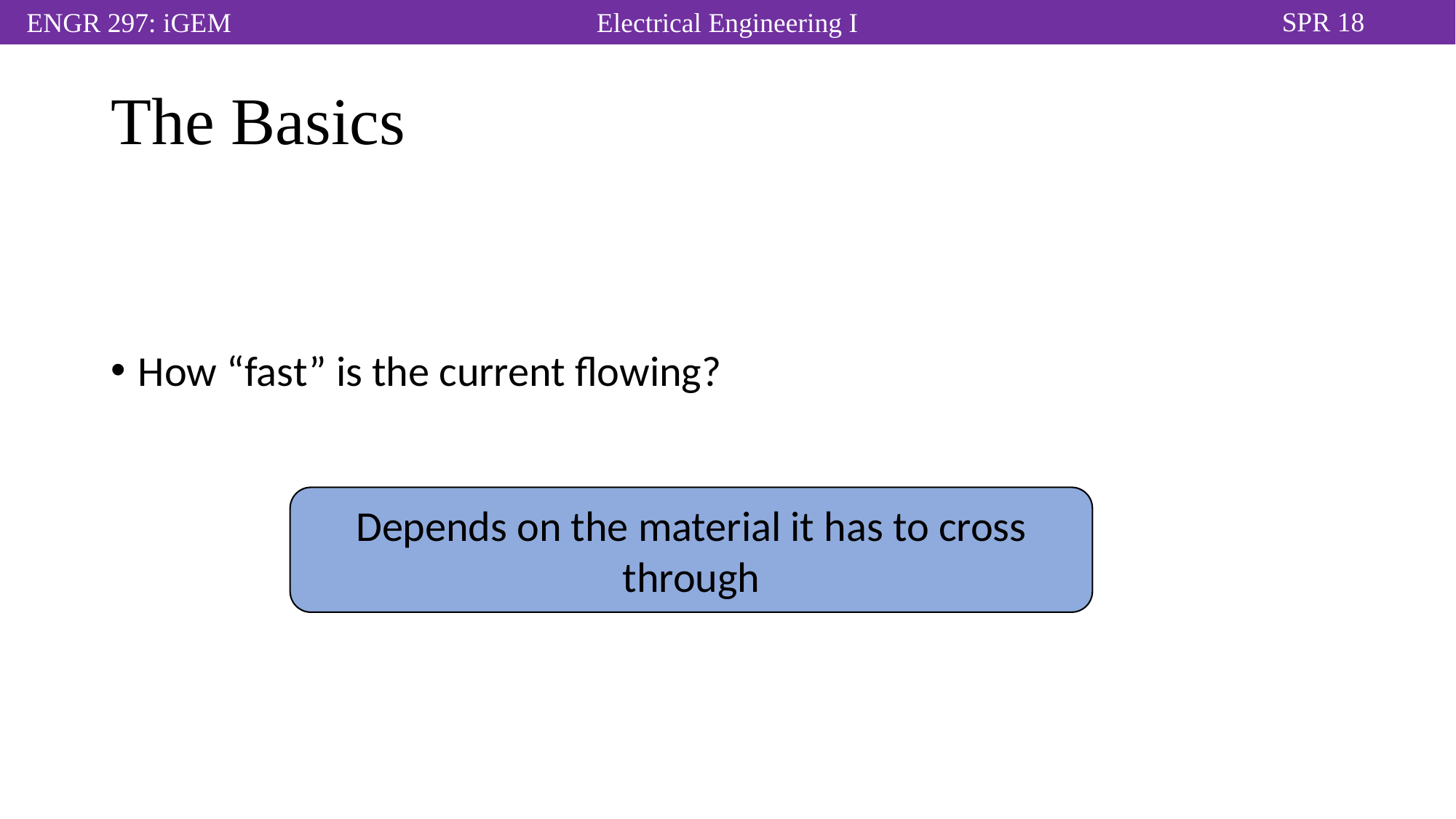

# The Basics

How “fast” is the current flowing?
Depends on the material it has to cross through